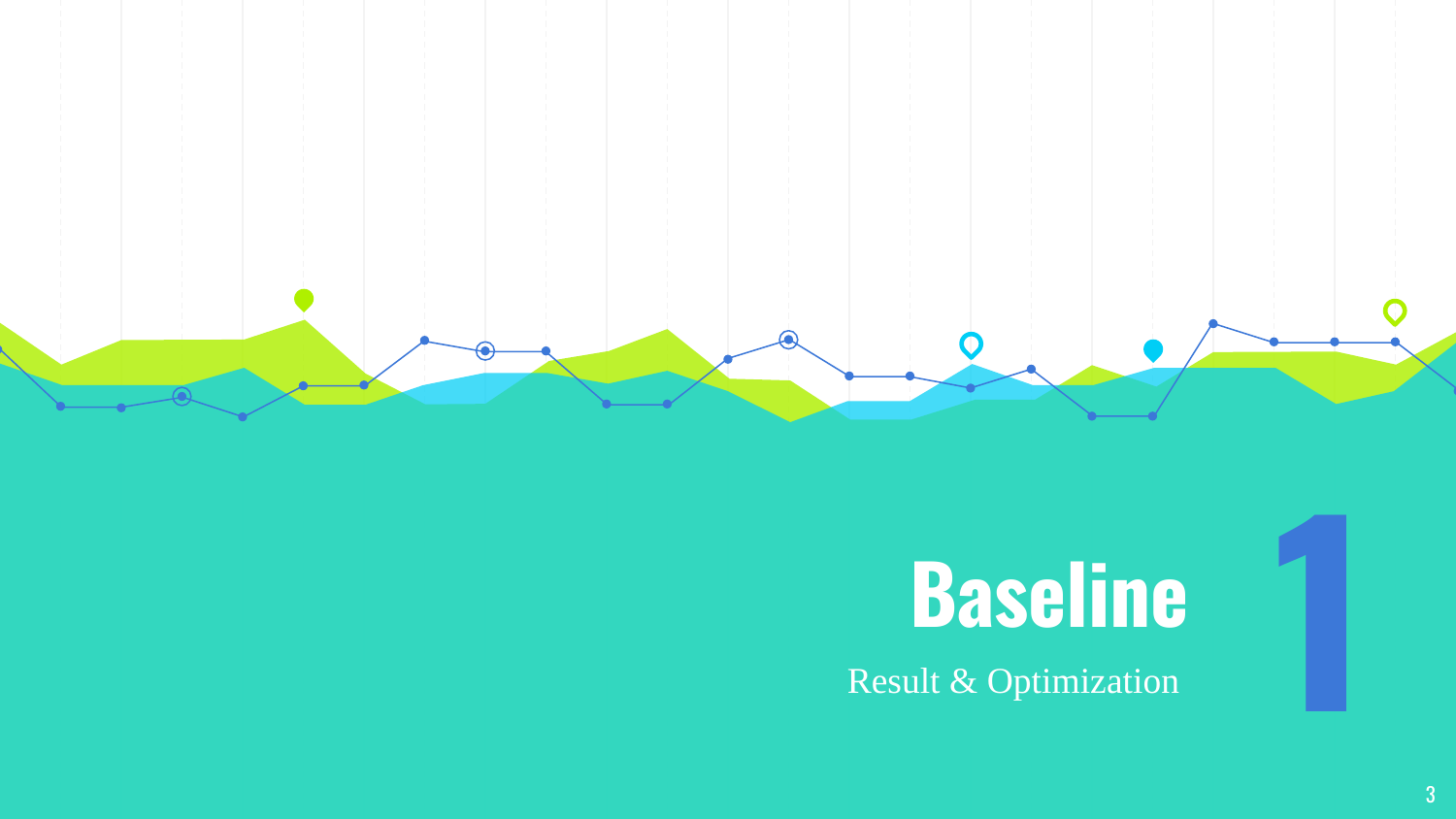

# Baseline
1
Result & Optimization
3